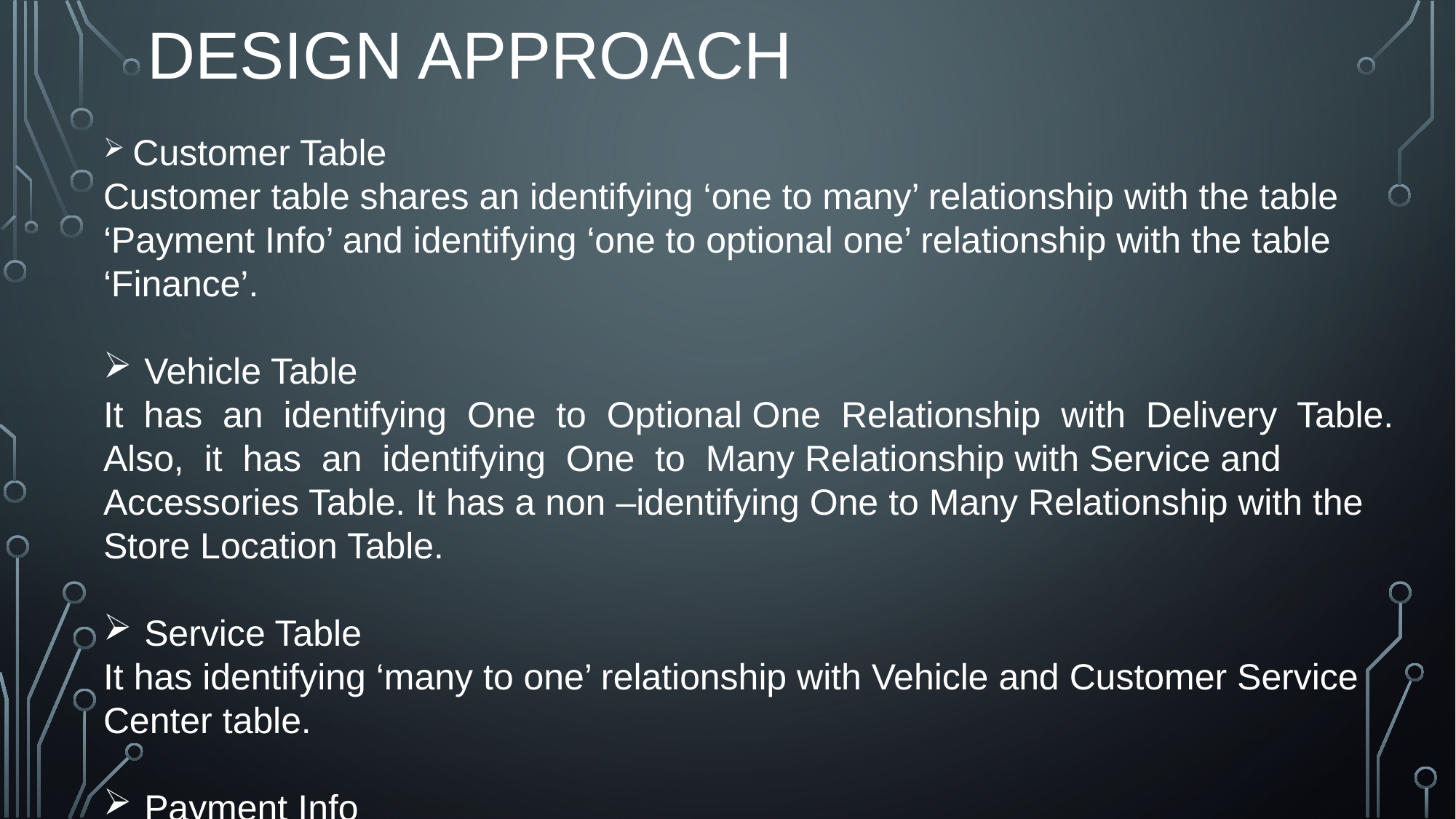

# Design approach
 Customer Table
Customer table shares an identifying ‘one to many’ relationship with the table ‘Payment Info’ and identifying ‘one to optional one’ relationship with the table ‘Finance’.

Vehicle Table
It  has  an  identifying  One  to  Optional One  Relationship  with  Delivery  Table.  Also,  it  has  an  identifying  One  to  Many Relationship with Service and Accessories Table. It has a non –identifying One to Many Relationship with the Store Location Table.

Service Table
It has identifying ‘many to one’ relationship with Vehicle and Customer Service Center table.

Payment Info
It has a ‘optional many to one’ relationship with the Customer table.